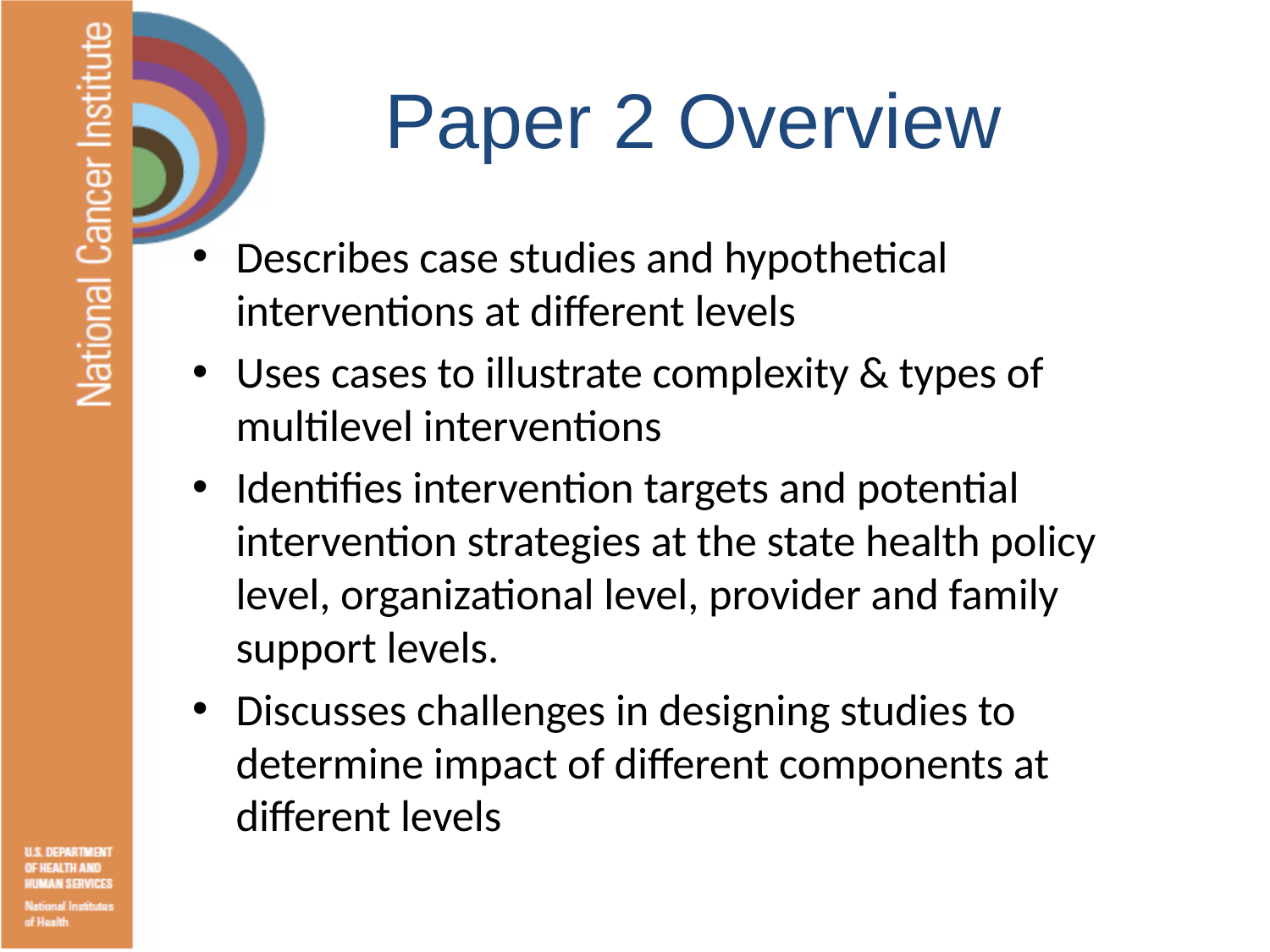

# Paper 2 Overview
Describes case studies and hypothetical interventions at different levels
Uses cases to illustrate complexity & types of multilevel interventions
Identifies intervention targets and potential intervention strategies at the state health policy level, organizational level, provider and family support levels.
Discusses challenges in designing studies to determine impact of different components at different levels